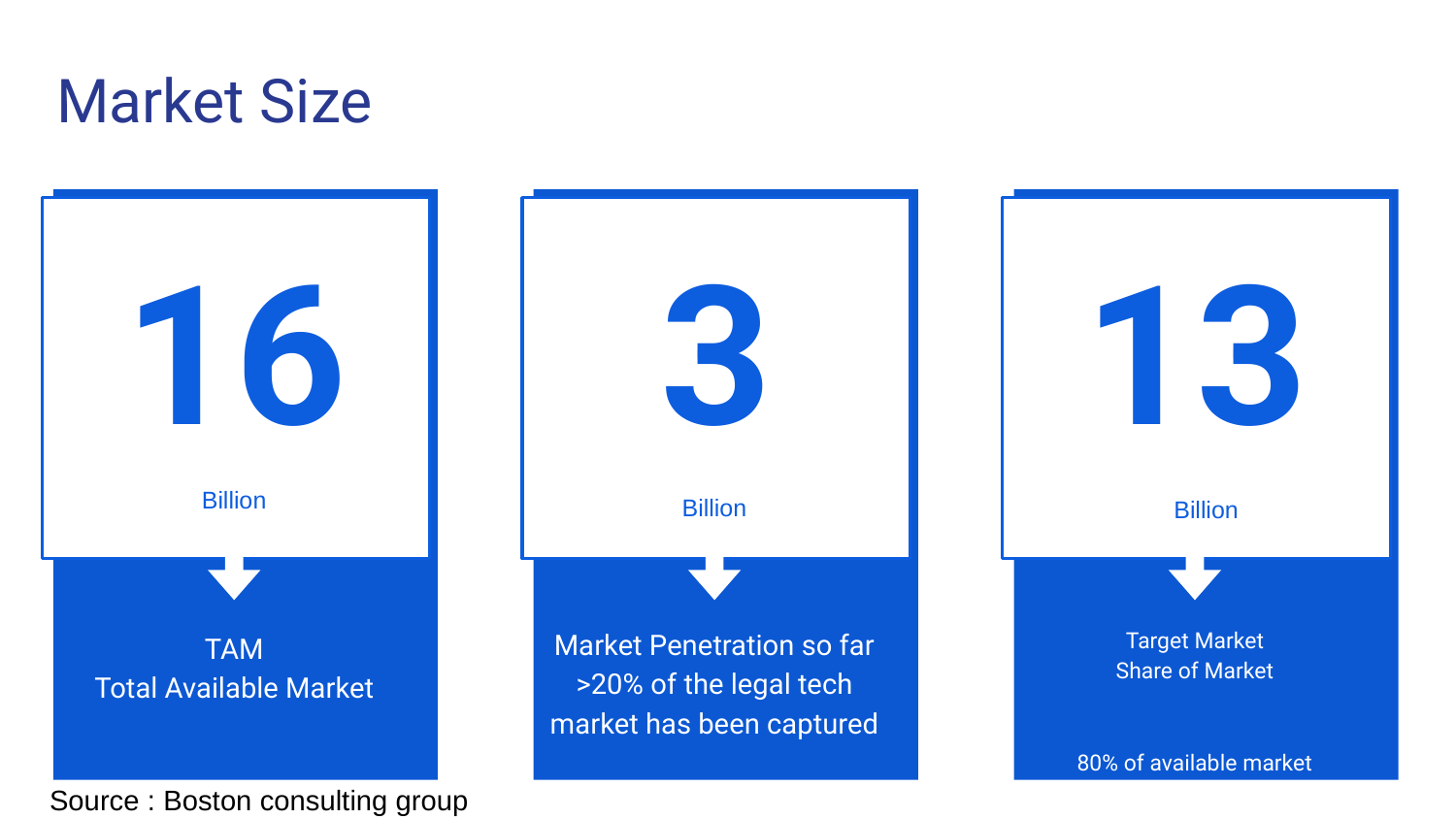

# Market Size

16
Billion

TAM
Total Available Market

3
Billion

Market Penetration so far
>20% of the legal tech market has been captured

13
Billion

Target Market
Share of Market

80% of available market
Source : Boston consulting group